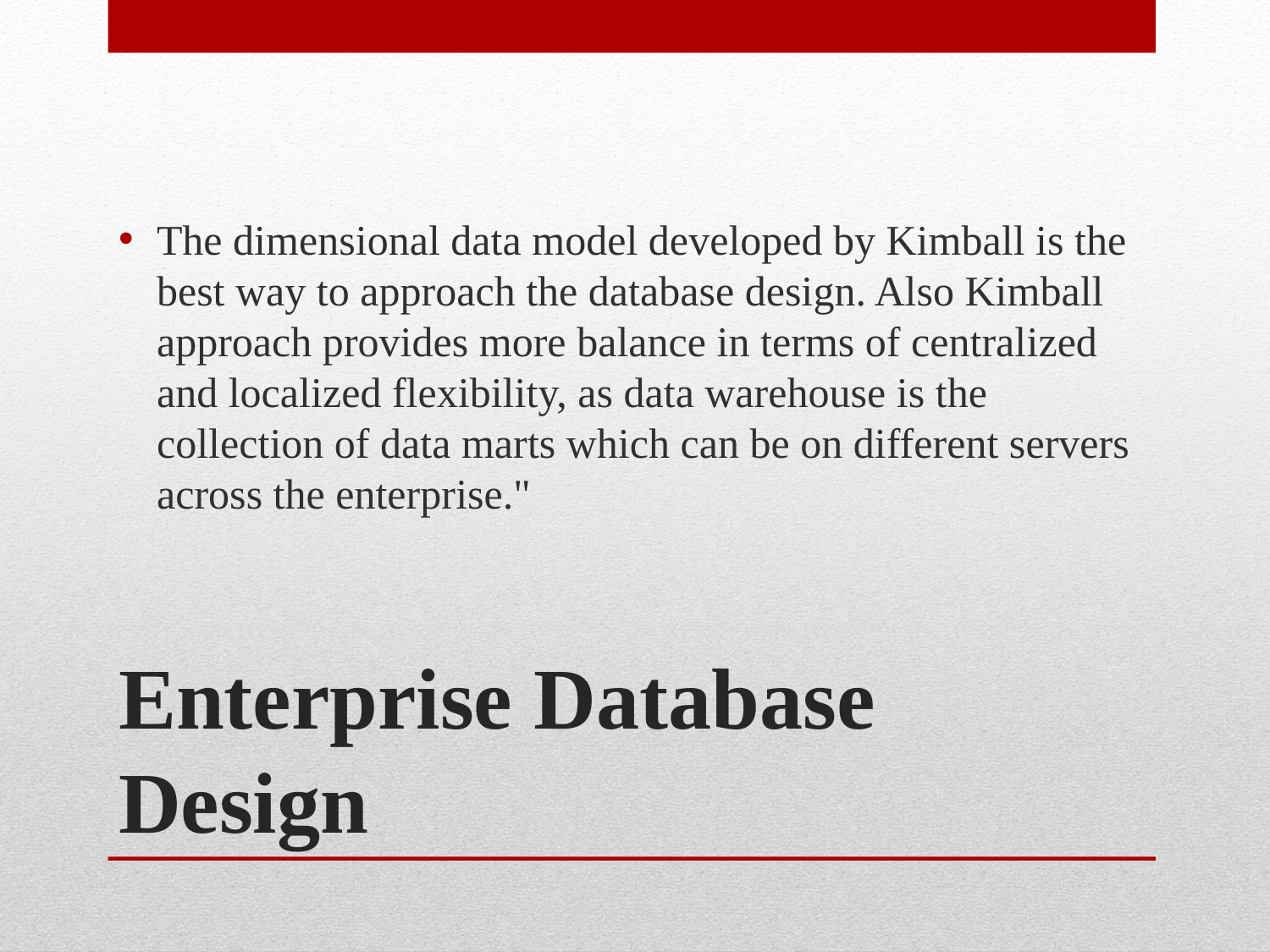

The dimensional data model developed by Kimball is the best way to approach the database design. Also Kimball approach provides more balance in terms of centralized and localized flexibility, as data warehouse is the collection of data marts which can be on different servers across the enterprise."
# Enterprise Database Design